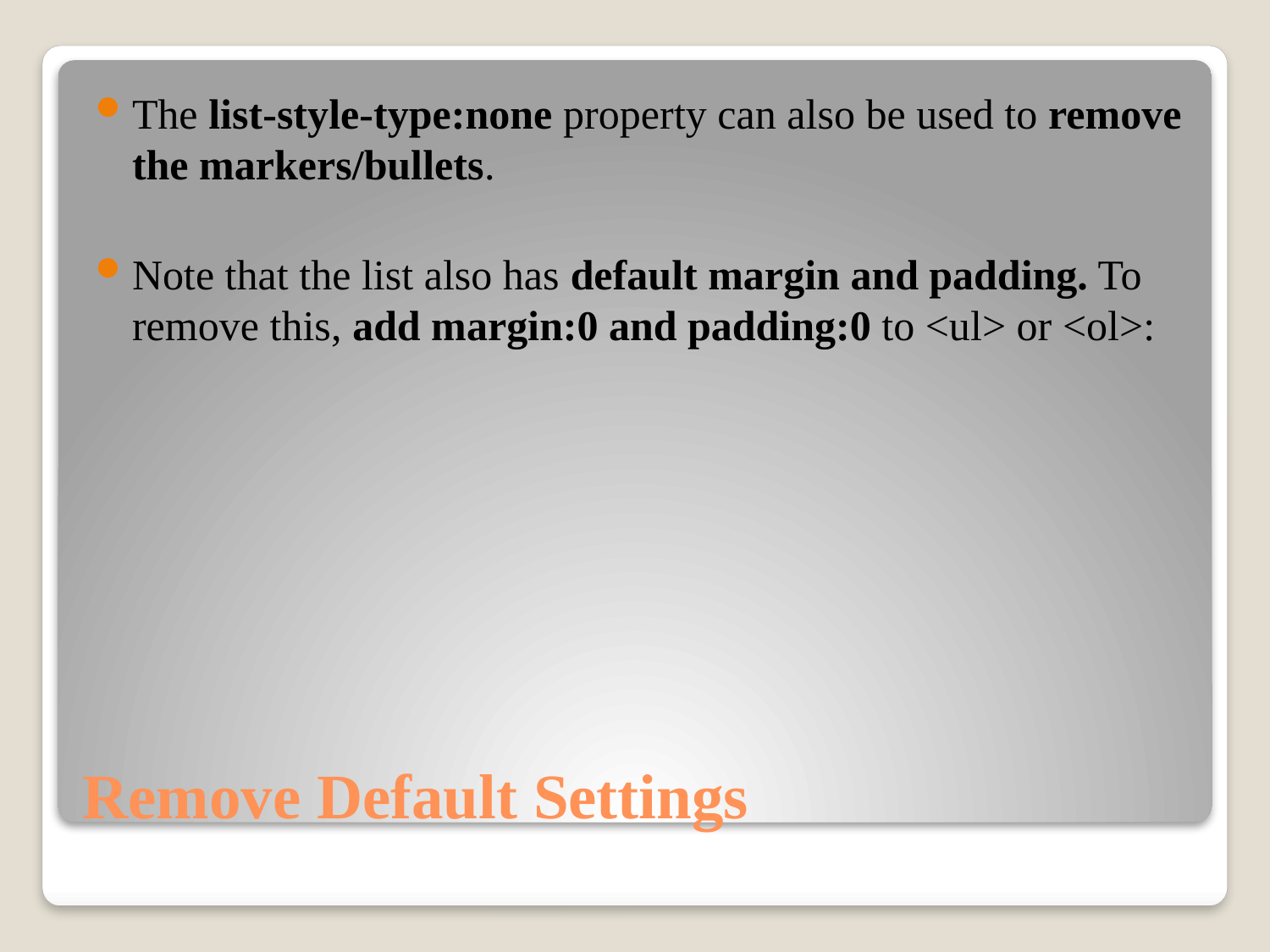

The list-style-type:none property can also be used to remove the markers/bullets.

Note that the list also has default margin and padding. To remove this, add margin:0 and padding:0 to <ul> or <ol>:

# Remove Default Settings